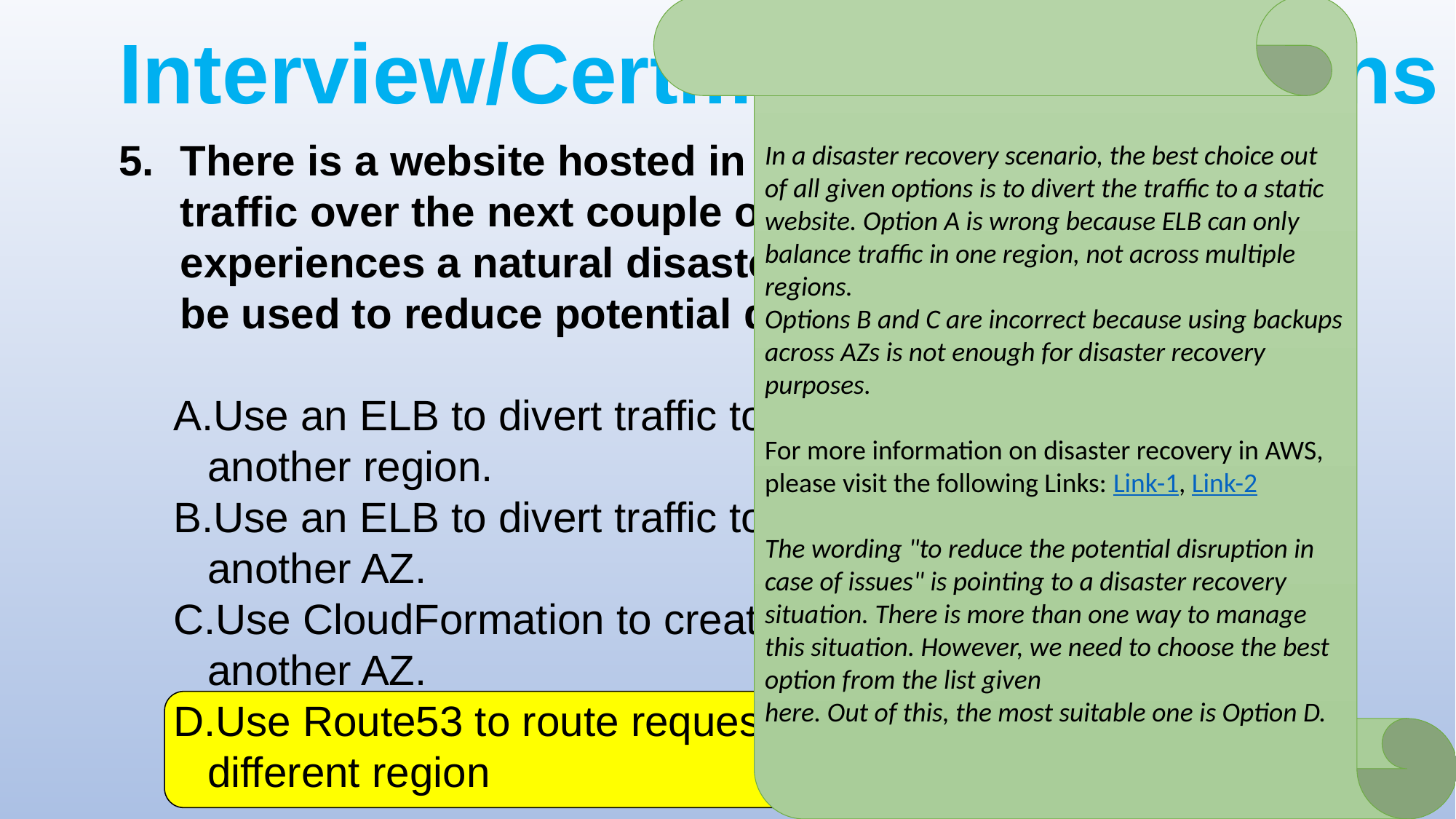

# Interview/Certification Questions
In a disaster recovery scenario, the best choice out of all given options is to divert the traffic to a static website. Option A is wrong because ELB can only balance traffic in one region, not across multiple regions.
Options B and C are incorrect because using backups across AZs is not enough for disaster recovery purposes.

For more information on disaster recovery in AWS, please visit the following Links: Link-1, Link-2

The wording "to reduce the potential disruption in case of issues" is pointing to a disaster recovery situation. There is more than one way to manage this situation. However, we need to choose the best option from the list given
here. Out of this, the most suitable one is Option D.
There is a website hosted in AWS that might get a lot of traffic over the next couple of weeks. If the application experiences a natural disaster at this time, what should be used to reduce potential disruption to users?

Use an ELB to divert traffic to an Infrastructure hosted in another region.
Use an ELB to divert traffic to an Infrastructure hosted in another AZ.
Use CloudFormation to create backup resources in another AZ.
Use Route53 to route requests to another instance in a different region